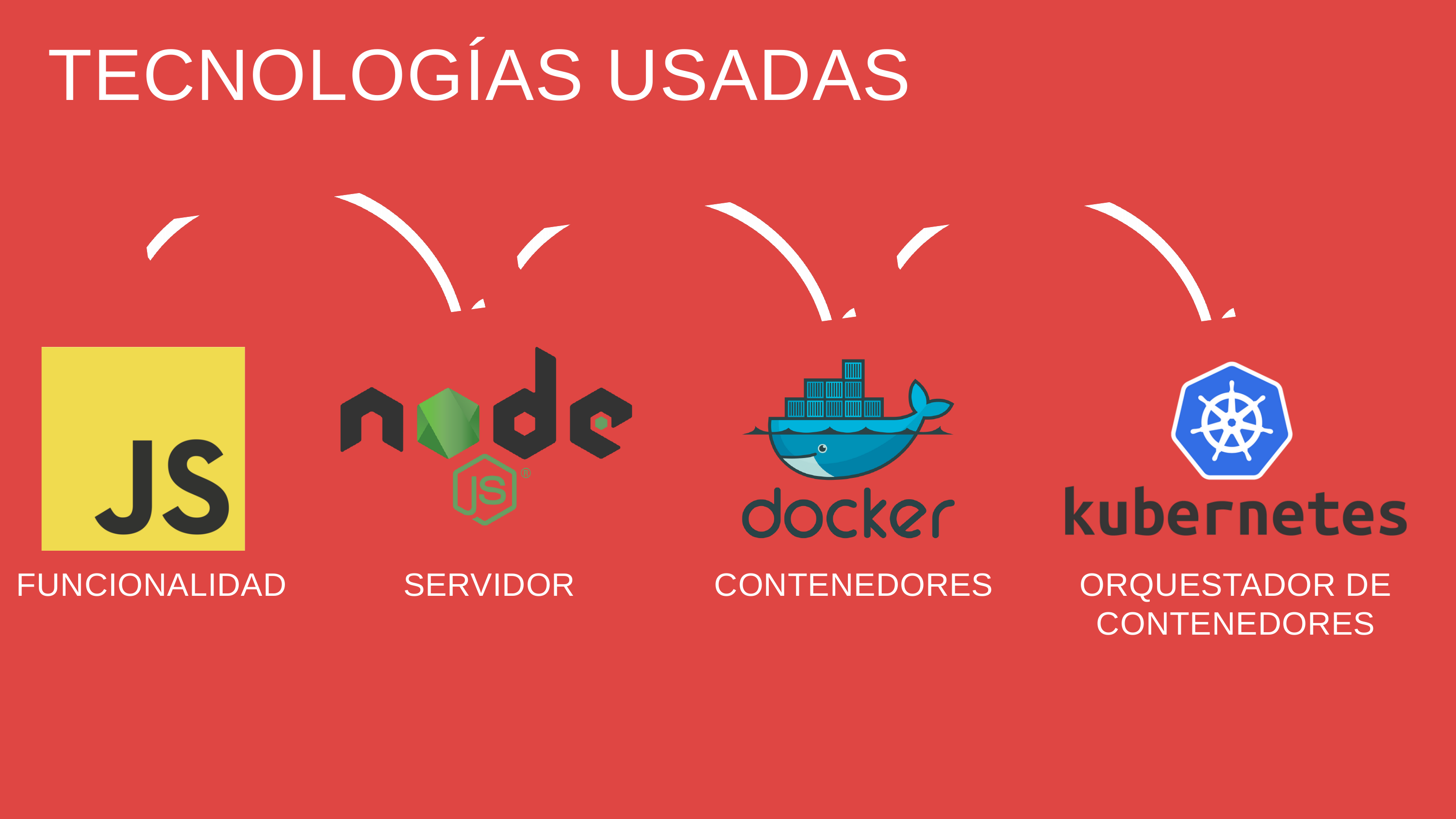

TECNOLOGÍAS USADAS

FUNCIONALIDAD
SERVIDOR
CONTENEDORES
ORQUESTADOR DE CONTENEDORES